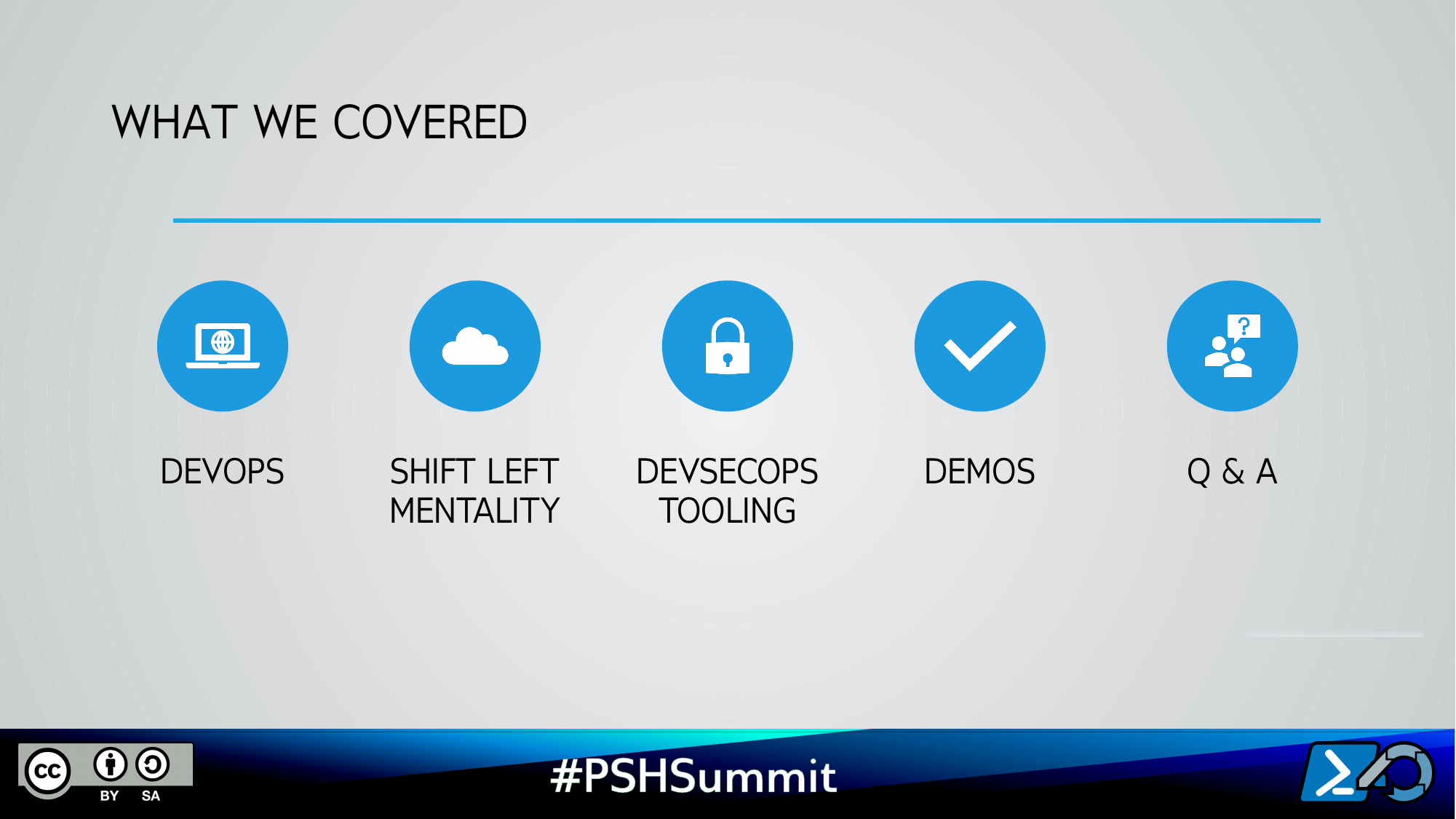

# What we covered
DevOps
Shift left mentality
DEVSECOPS tooling
DEMOS
Q & A